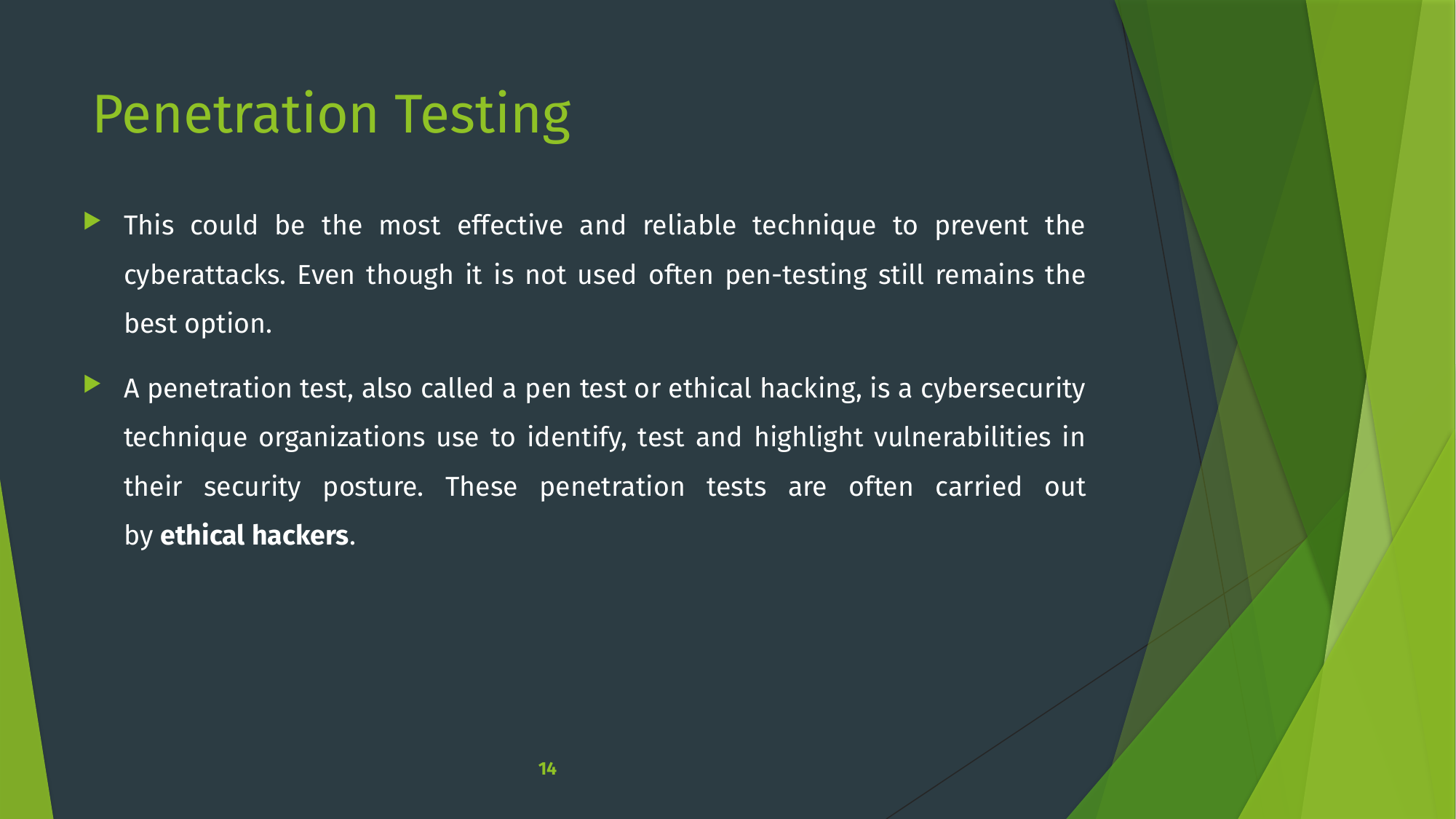

# Penetration Testing
This could be the most effective and reliable technique to prevent the cyberattacks. Even though it is not used often pen-testing still remains the best option.
A penetration test, also called a pen test or ethical hacking, is a cybersecurity technique organizations use to identify, test and highlight vulnerabilities in their security posture. These penetration tests are often carried out by ethical hackers.
14